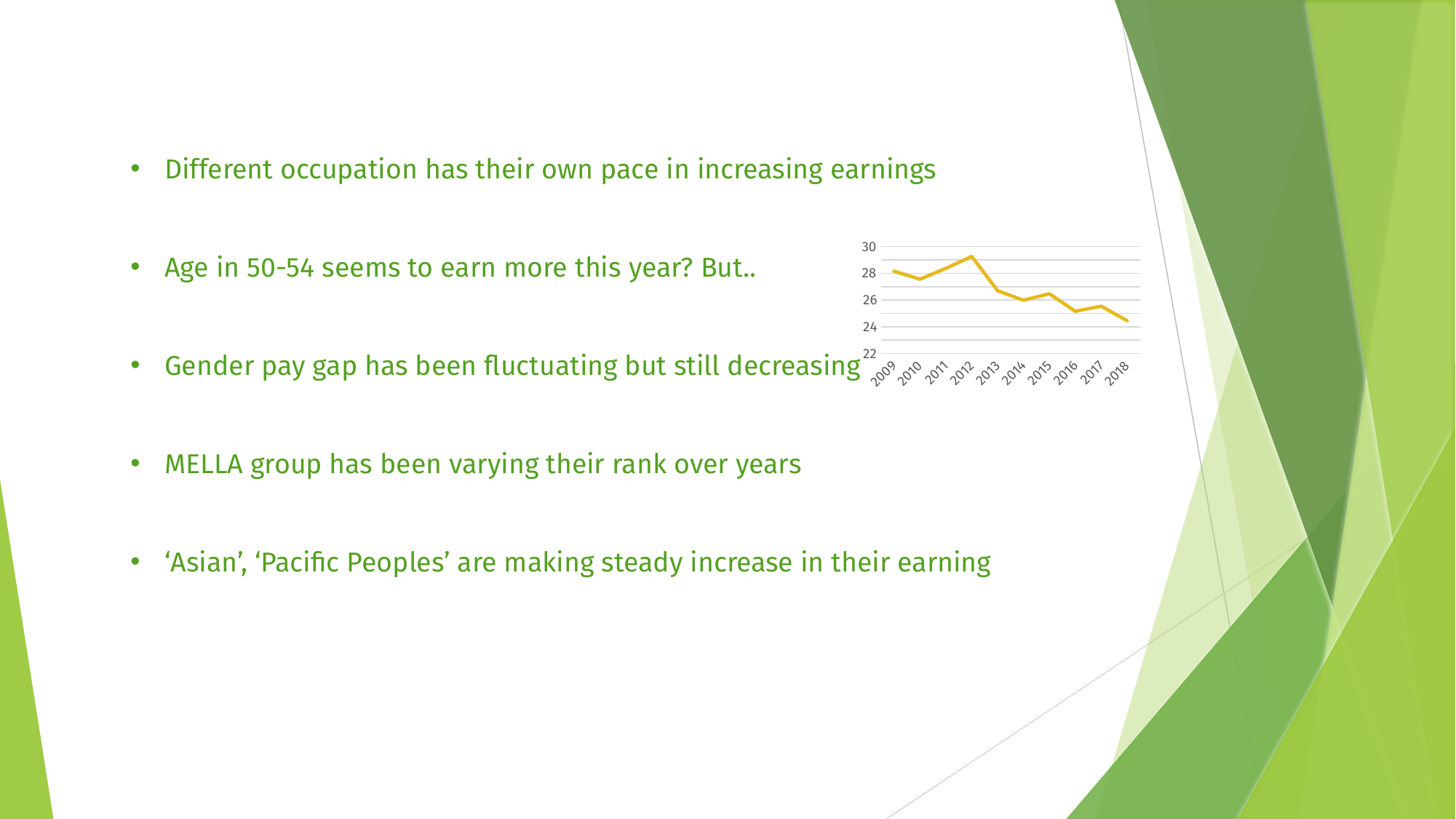

Different occupation has their own pace in increasing earnings

Age in 50-54 seems to earn more this year? But..

Gender pay gap has been fluctuating but still decreasing

MELLA group has been varying their rank over years

‘Asian’, ‘Pacific Peoples’ are making steady increase in their earning

### Chart

| Category |  |
|---|---|
| 2009 | 28.160919540229884 |
| 2010 | 27.555555555555557 |
| 2011 | 28.369565217391308 |
| 2012 | 29.263157894736842 |
| 2013 | 26.694473409801876 |
| 2014 | 25.98984771573604 |
| 2015 | 26.47058823529412 |
| 2016 | 25.16370439663237 |
| 2017 | 25.541516245487365 |
| 2018 | 24.452234881682735 |